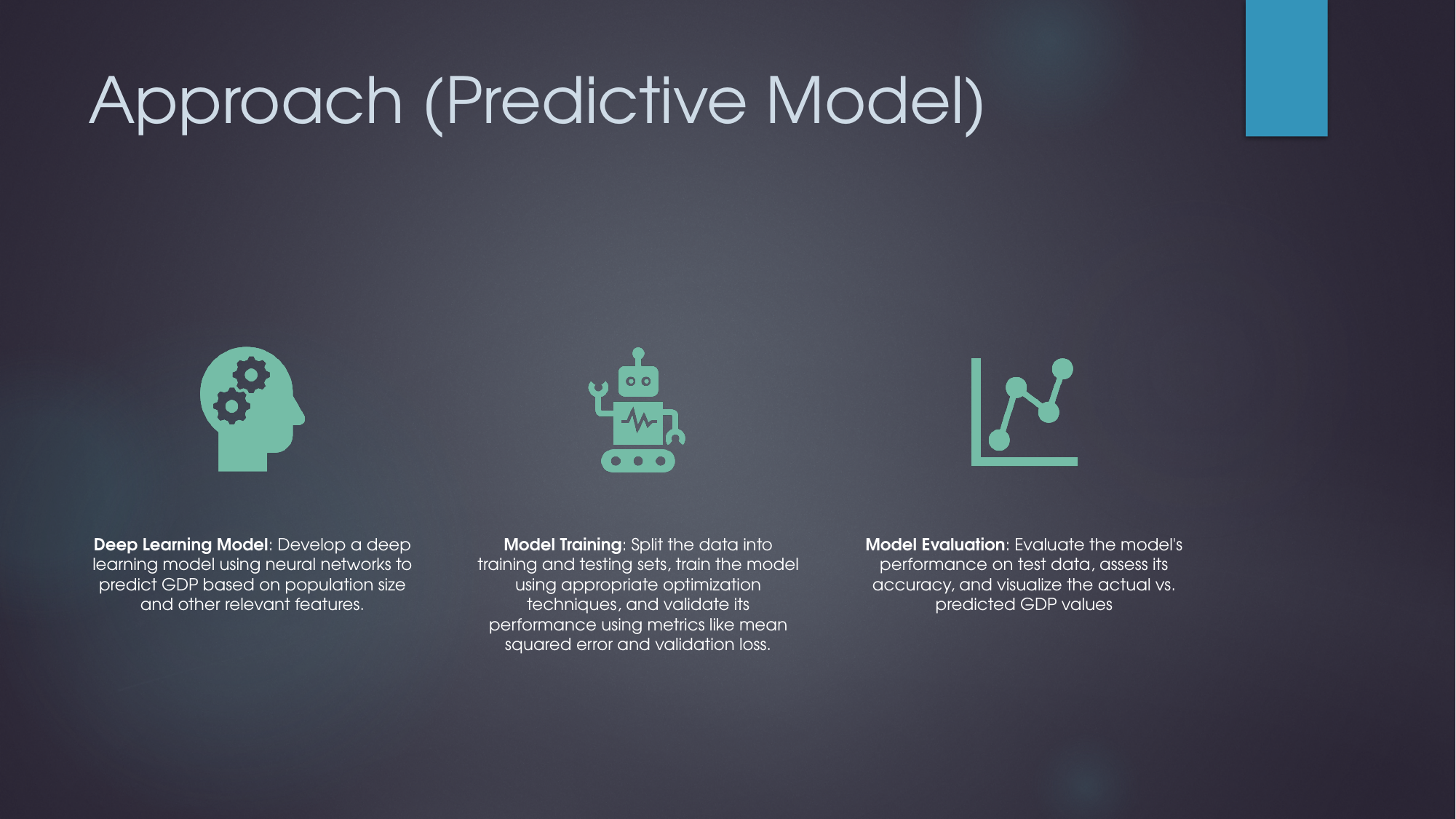

# Approach (Predictive Model)
Deep Learning Model: Develop a deep learning model using neural networks to predict GDP based on population size and other relevant features.
Model Training: Split the data into training and testing sets, train the model using appropriate optimization techniques, and validate its performance using metrics like mean squared error and validation loss.
Model Evaluation: Evaluate the model's performance on test data, assess its accuracy, and visualize the actual vs. predicted GDP values